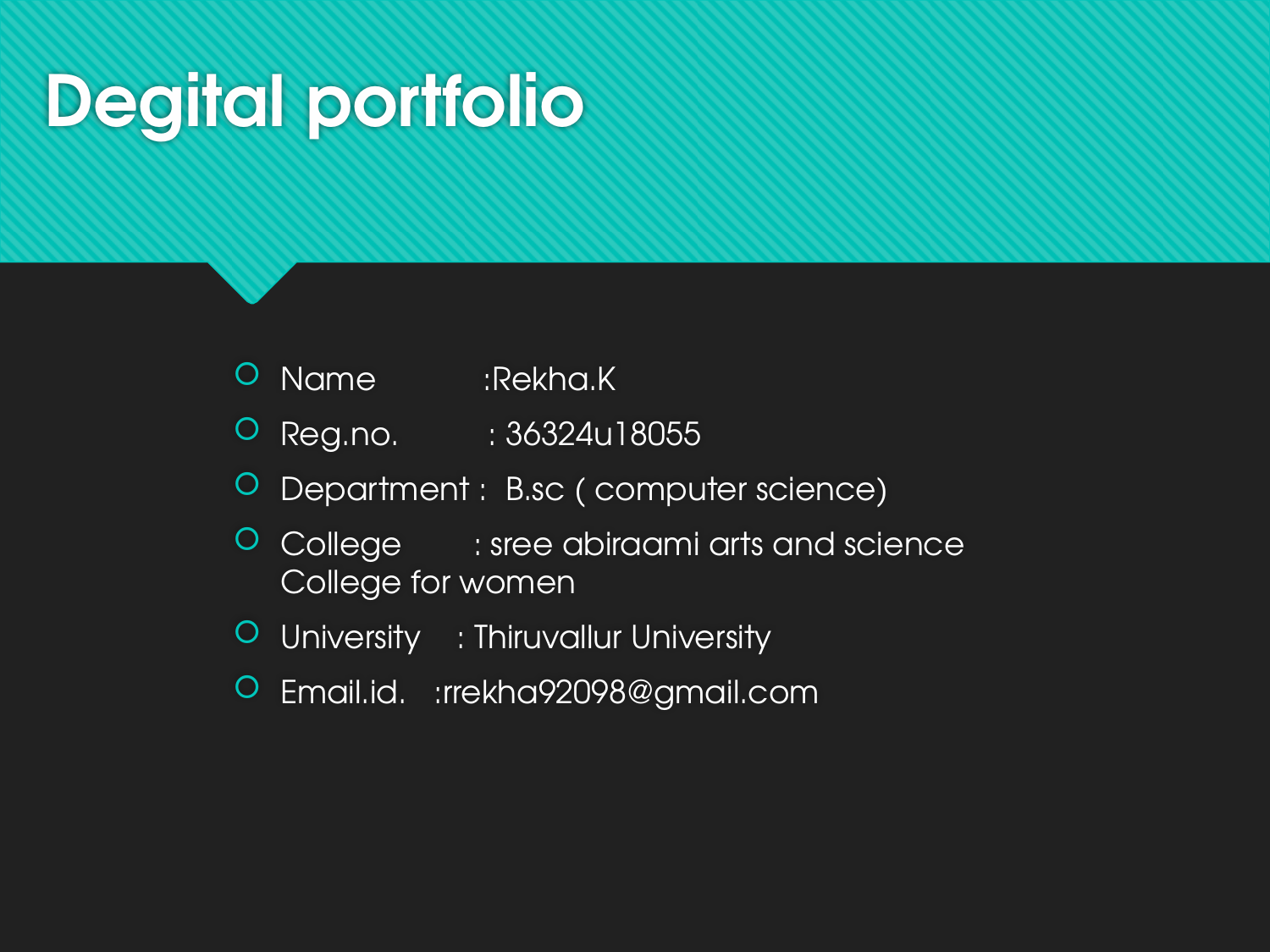

# Degital portfolio
Name            :Rekha.K
Reg.no.          : 36324u18055
Department :  B.sc ( computer science)
College        : sree abiraami arts and science College for women
University    : Thiruvallur University
Email.id.   :rrekha92098@gmail.com